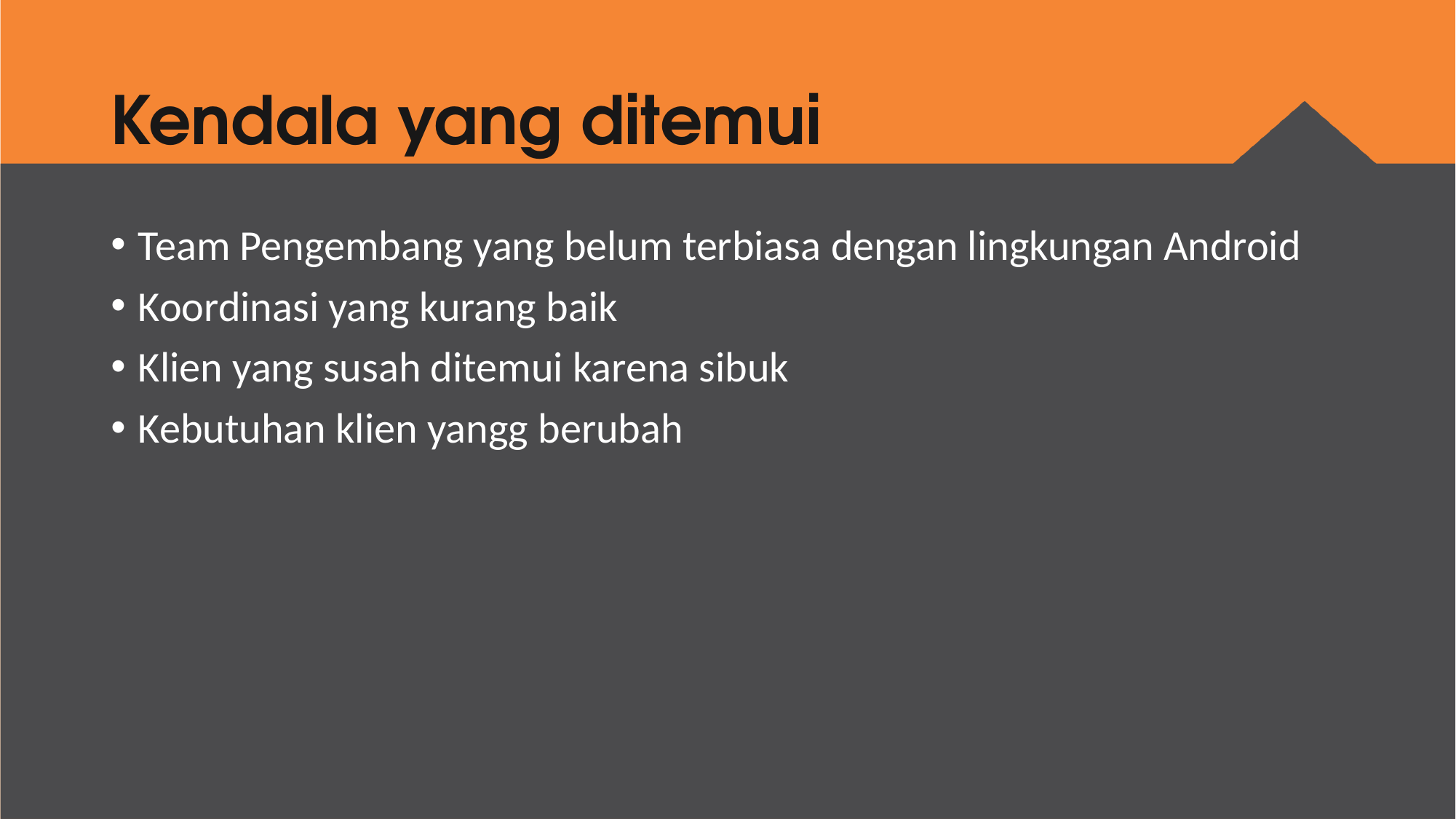

# Kendala yang ditemui
Team Pengembang yang belum terbiasa dengan lingkungan Android
Koordinasi yang kurang baik
Klien yang susah ditemui karena sibuk
Kebutuhan klien yangg berubah